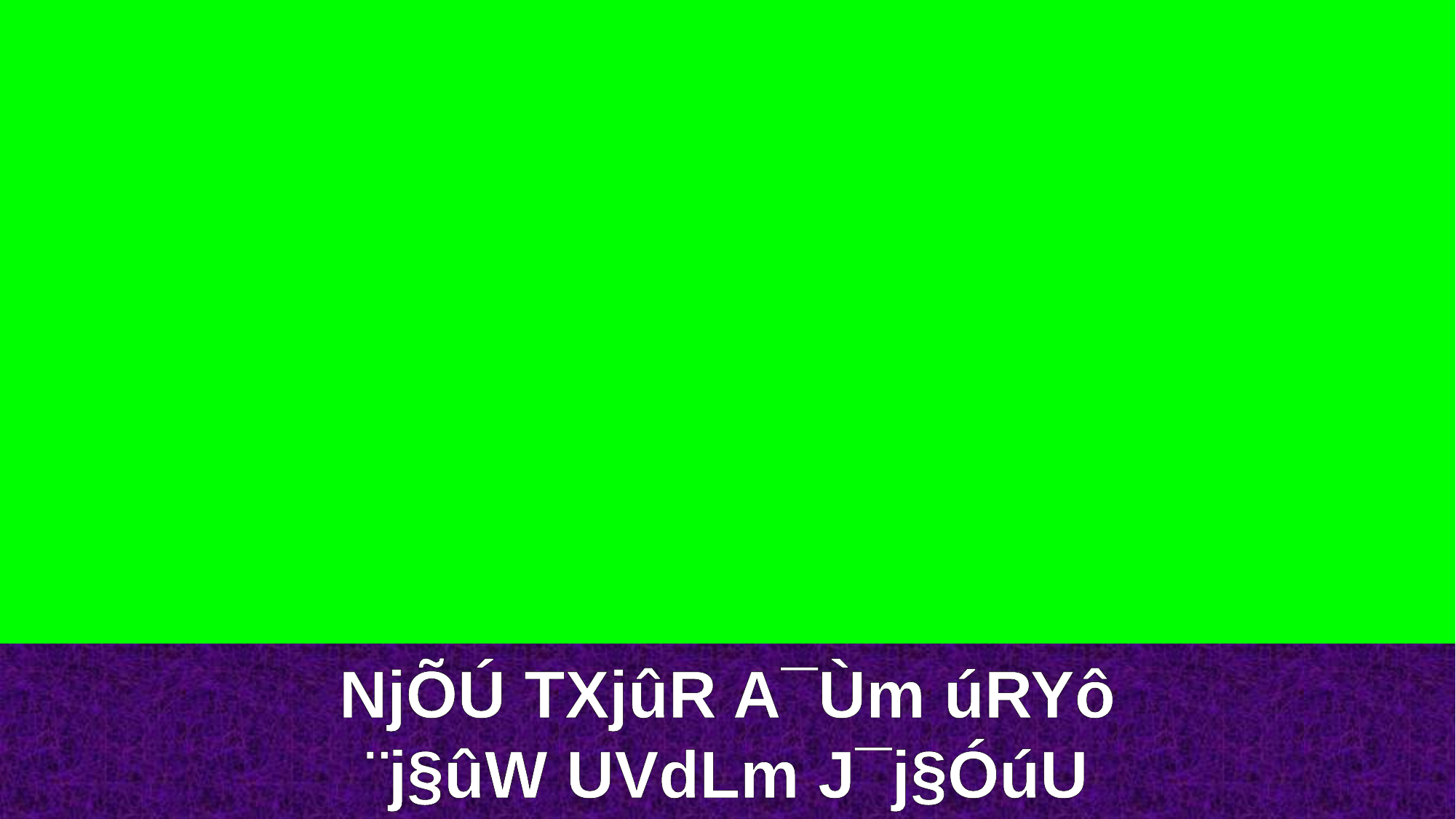

NjÕÚ TXjûR A¯Ùm úRYô
¨j§ûW UVdLm J¯j§ÓúU